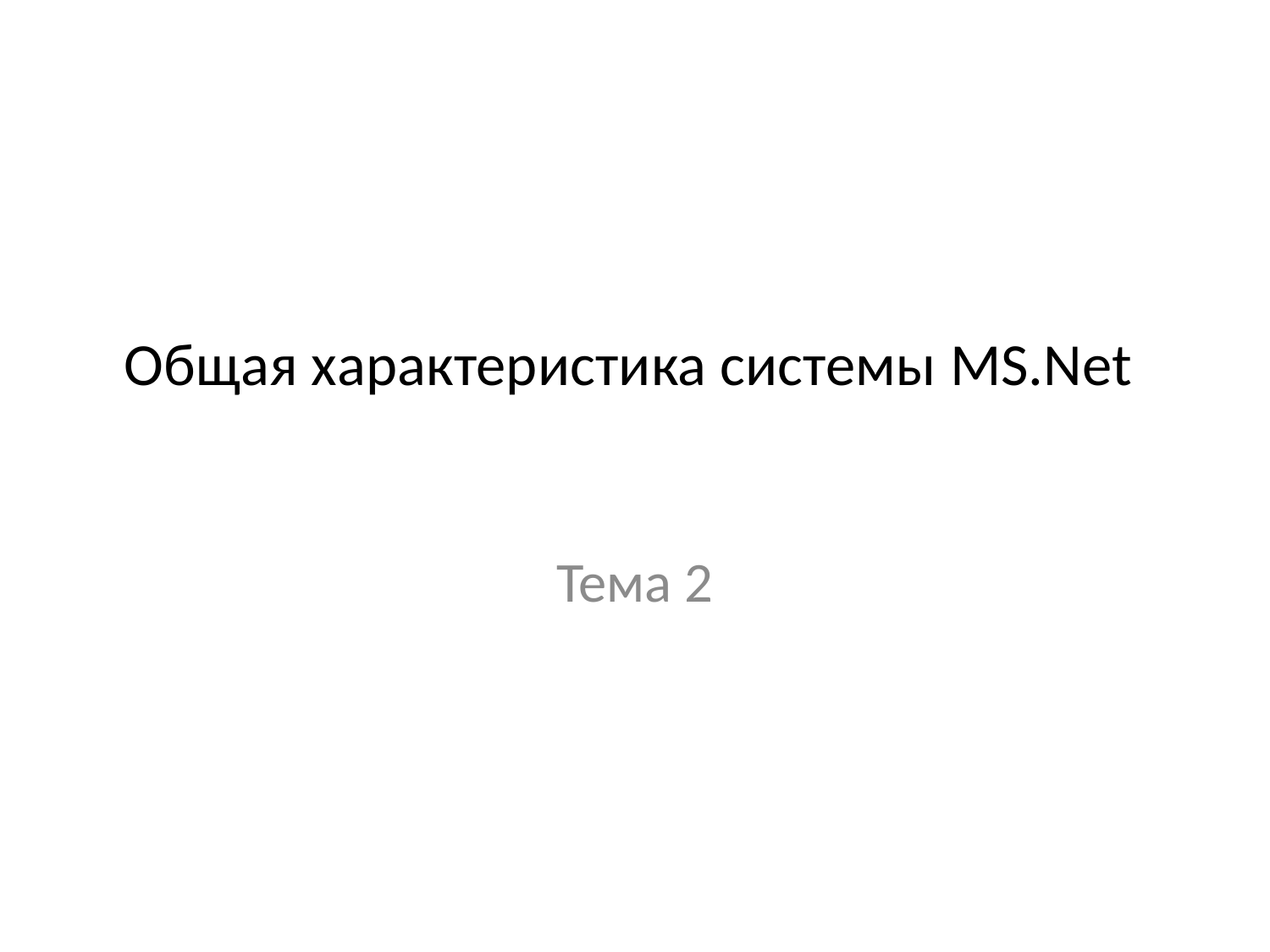

# Общая характеристика системы MS.Net
Тема 2